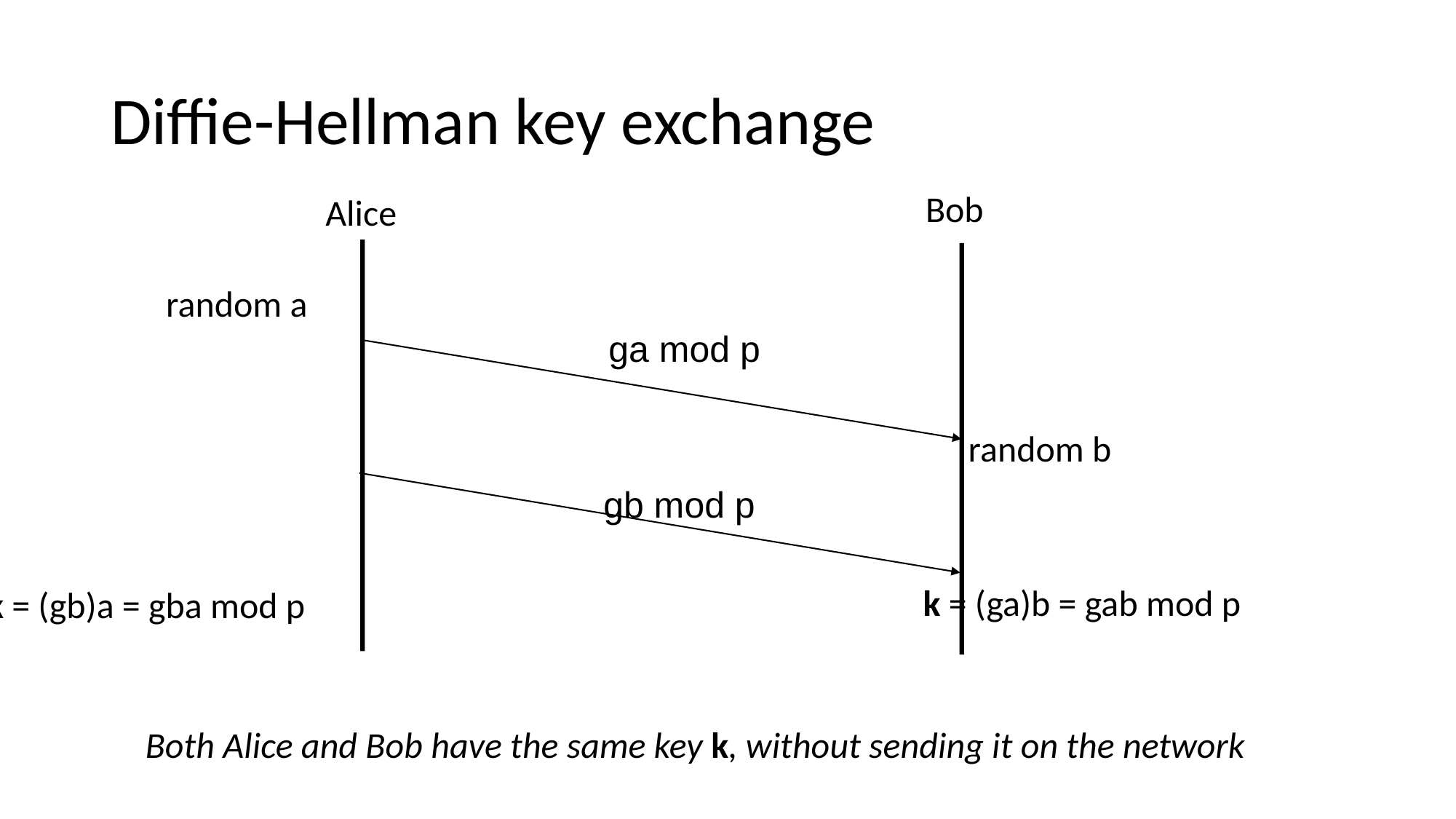

Diffie-Hellman key exchange
Bob
Alice

random a
ga mod p

random b

gb mod p
k = (ga)b = gab mod p
k = (gb)a = gba mod p
Both Alice and Bob have the same key k, without sending it on the network